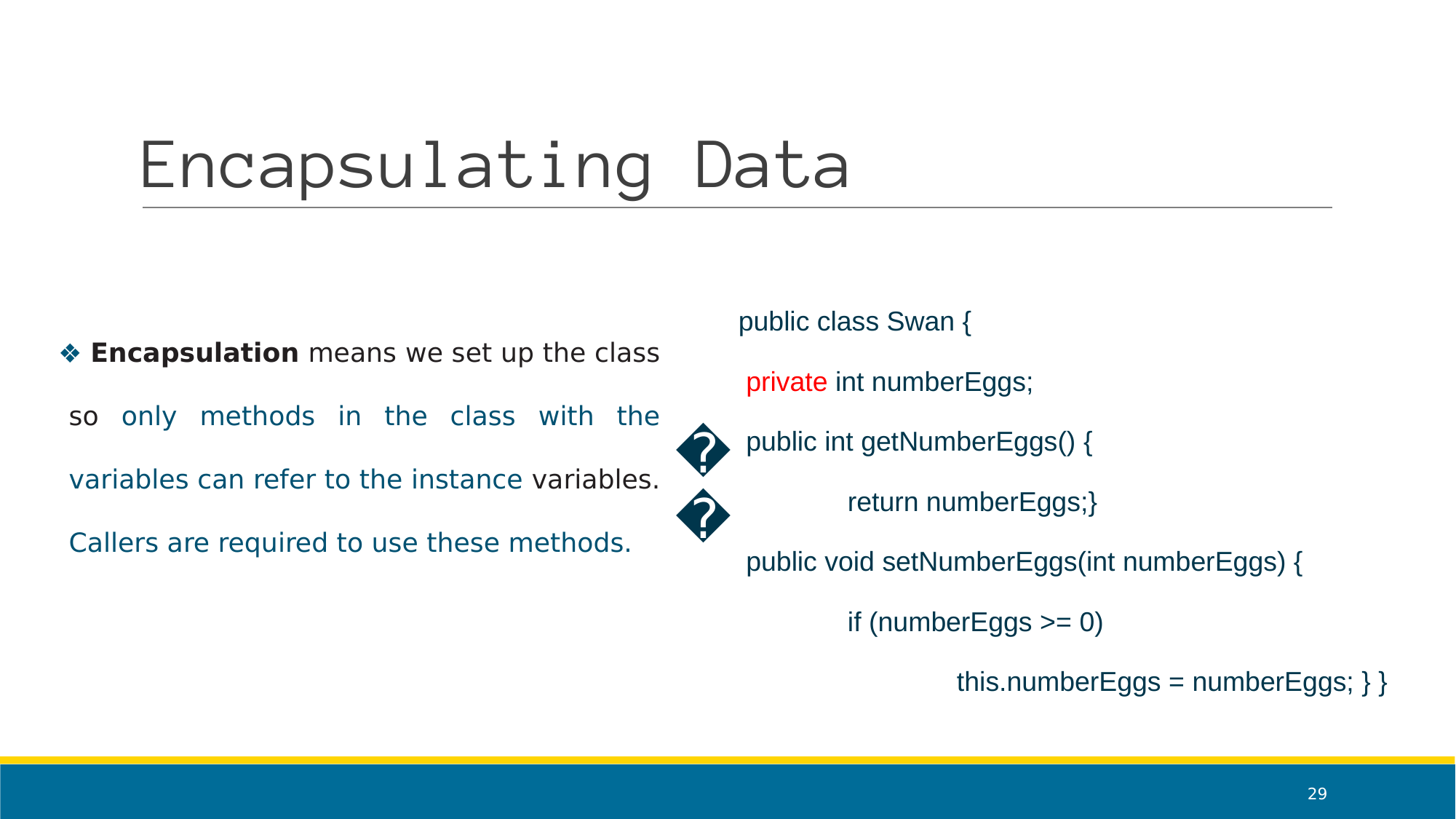

# Encapsulating Data
 Encapsulation means we set up the class so only methods in the class with the variables can refer to the instance variables. Callers are required to use these methods.

public class Swan {
 private int numberEggs;
 public int getNumberEggs() {
 	return numberEggs;}
 public void setNumberEggs(int numberEggs) {
 	if (numberEggs >= 0)
		this.numberEggs = numberEggs; } }

🡪
29